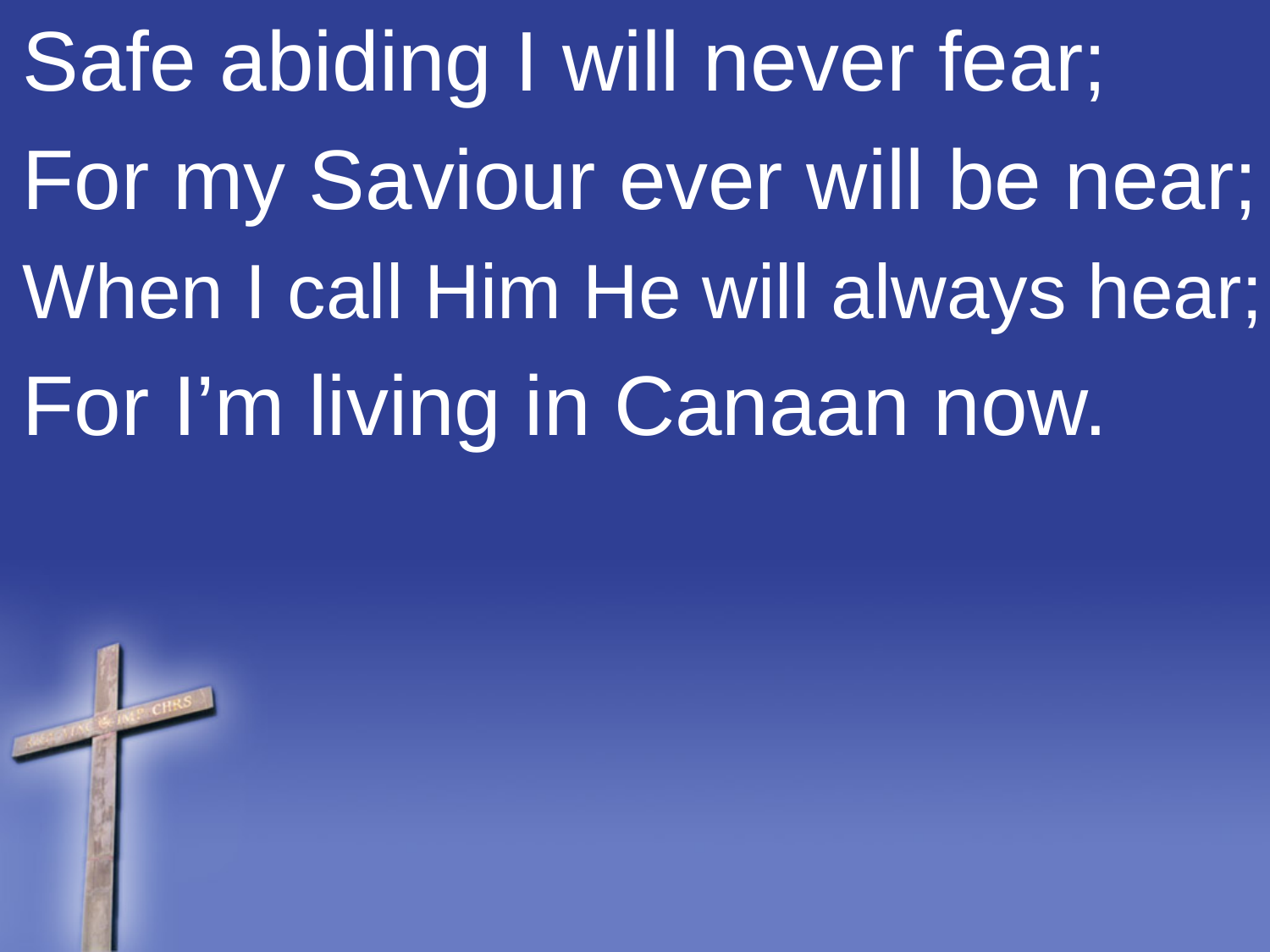

Safe abiding I will never fear;
For my Saviour ever will be near;
When I call Him He will always hear;
For I’m living in Canaan now.